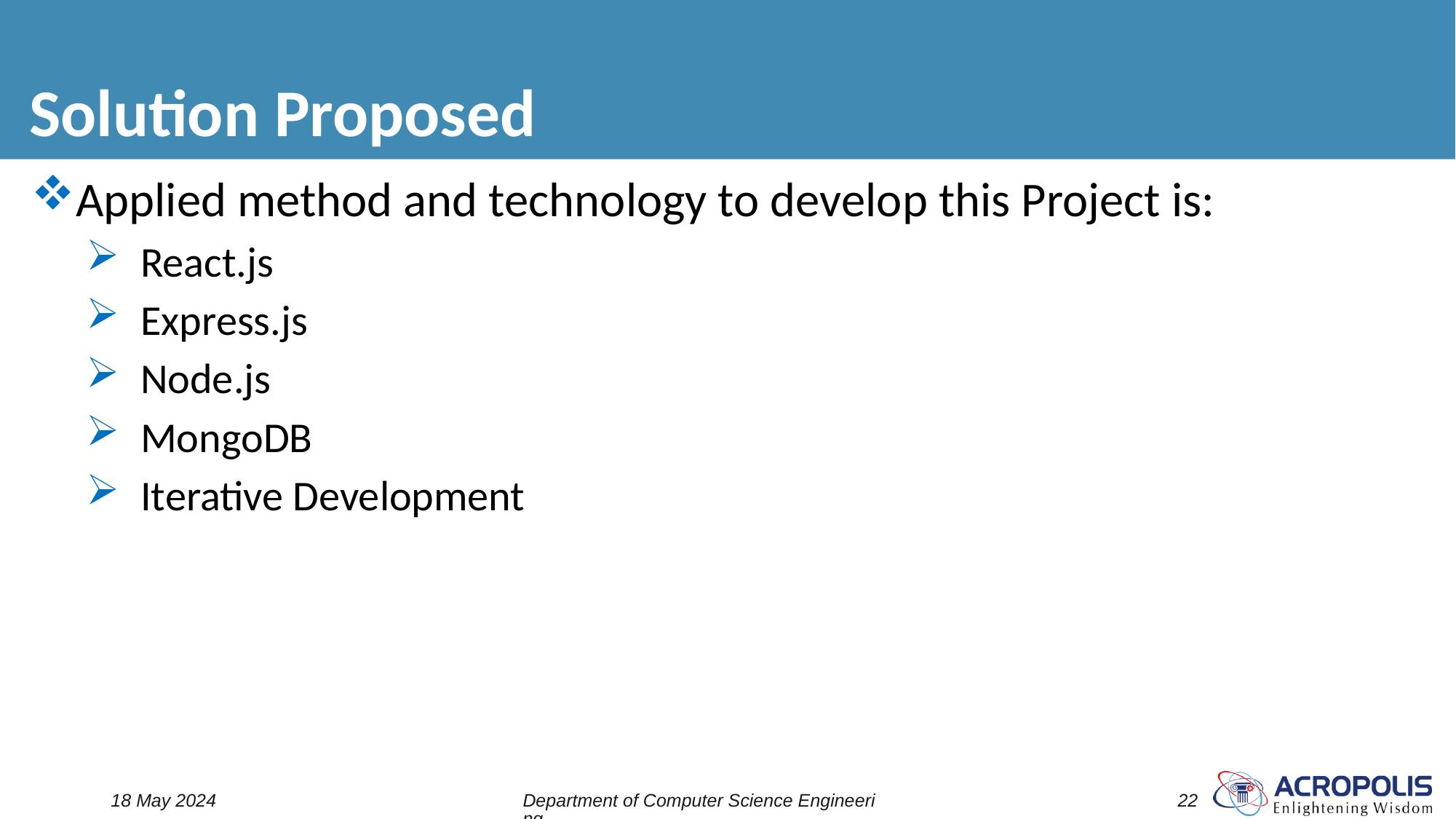

# Solution Proposed
Applied method and technology to develop this Project is:
React.js
Express.js
Node.js
MongoDB
Iterative Development
18 May 2024
Department of Computer Science Engineering
22